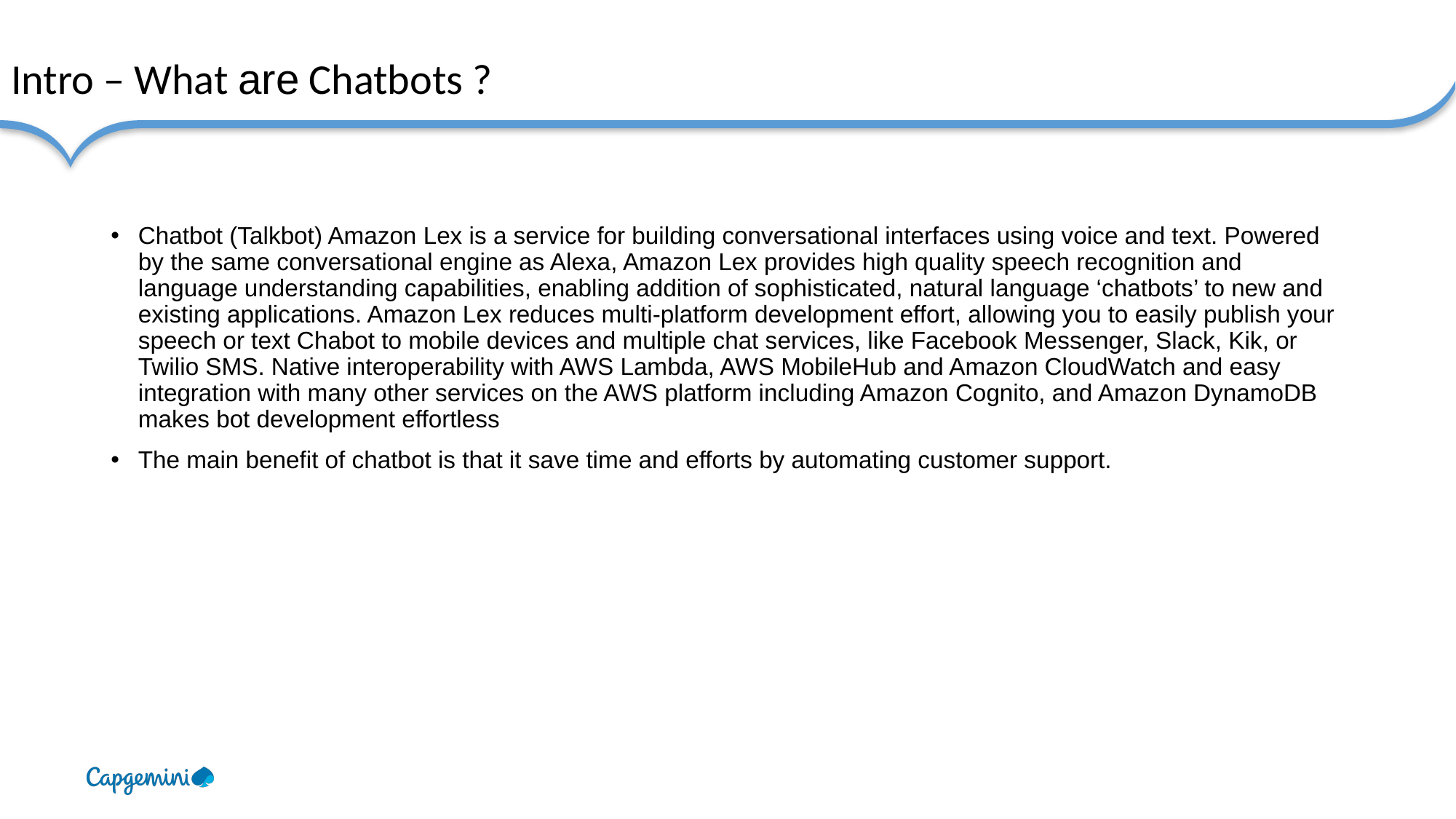

# Intro – What are Chatbots ?
Chatbot (Talkbot) Amazon Lex is a service for building conversational interfaces using voice and text. Powered by the same conversational engine as Alexa, Amazon Lex provides high quality speech recognition and language understanding capabilities, enabling addition of sophisticated, natural language ‘chatbots’ to new and existing applications. Amazon Lex reduces multi-platform development effort, allowing you to easily publish your speech or text Chabot to mobile devices and multiple chat services, like Facebook Messenger, Slack, Kik, or Twilio SMS. Native interoperability with AWS Lambda, AWS MobileHub and Amazon CloudWatch and easy integration with many other services on the AWS platform including Amazon Cognito, and Amazon DynamoDB makes bot development effortless
The main benefit of chatbot is that it save time and efforts by automating customer support.